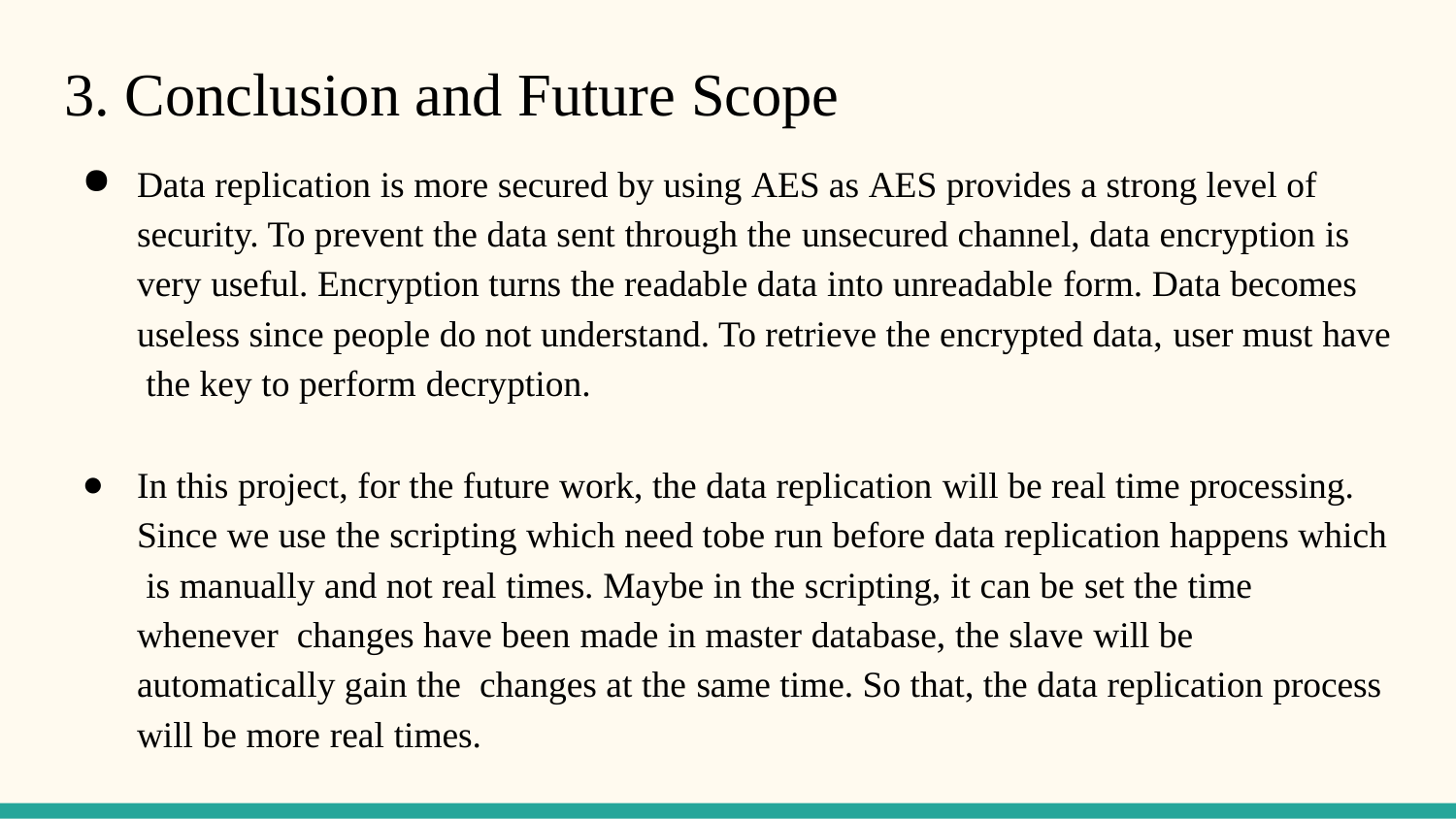

# 3. Conclusion and Future Scope
Data replication is more secured by using AES as AES provides a strong level of  security. To prevent the data sent through the unsecured channel, data encryption is  very useful. Encryption turns the readable data into unreadable form. Data becomes  useless since people do not understand. To retrieve the encrypted data, user must have  the key to perform decryption.

In this project, for the future work, the data replication will be real time processing.  Since we use the scripting which need tobe run before data replication happens which  is manually and not real times. Maybe in the scripting, it can be set the time whenever  changes have been made in master database, the slave will be automatically gain the  changes at the same time. So that, the data replication process will be more real times.